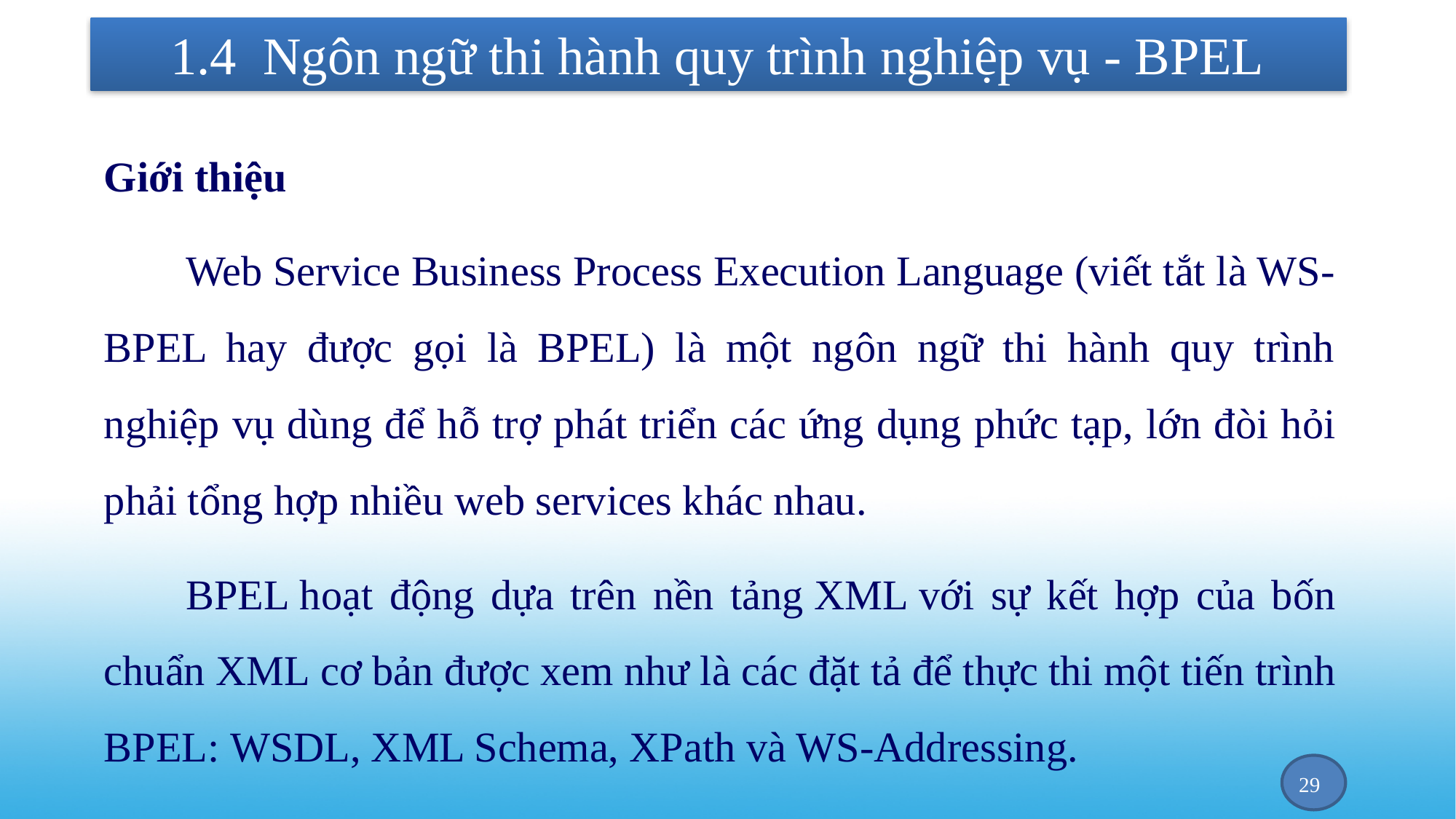

# 1.4  Ngôn ngữ thi hành quy trình nghiệp vụ - BPEL
Giới thiệu
Web Service Business Process Execution Language (viết tắt là WS-BPEL hay được gọi là BPEL) là một ngôn ngữ thi hành quy trình nghiệp vụ dùng để hỗ trợ phát triển các ứng dụng phức tạp, lớn đòi hỏi phải tổng hợp nhiều web services khác nhau.
BPEL hoạt động dựa trên nền tảng XML với sự kết hợp của bốn chuẩn XML cơ bản được xem như là các đặt tả để thực thi một tiến trình BPEL: WSDL, XML Schema, XPath và WS-Addressing.

29